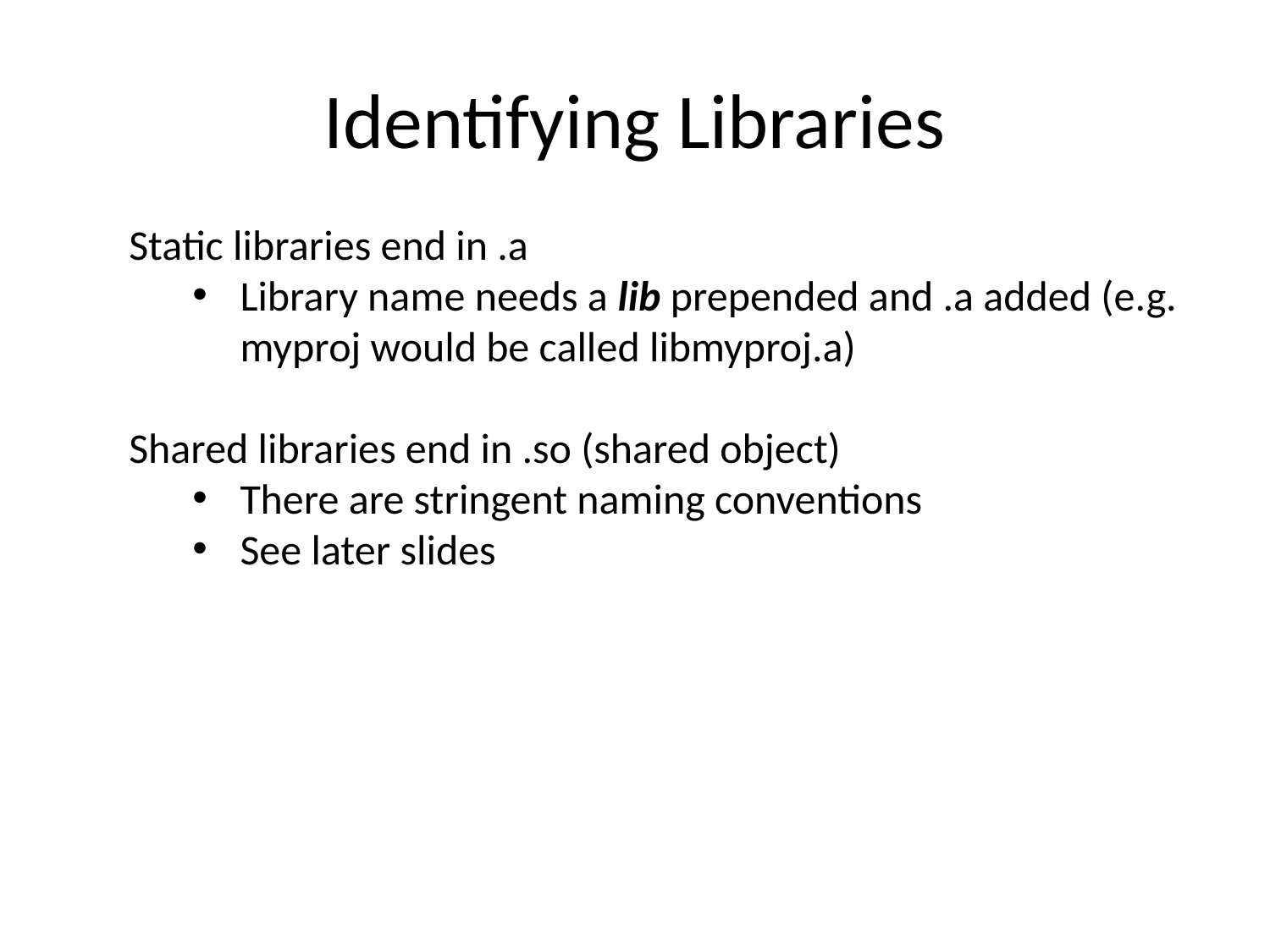

# Identifying Libraries
Static libraries end in .a
Library name needs a lib prepended and .a added (e.g. myproj would be called libmyproj.a)

Shared libraries end in .so (shared object)
There are stringent naming conventions
See later slides